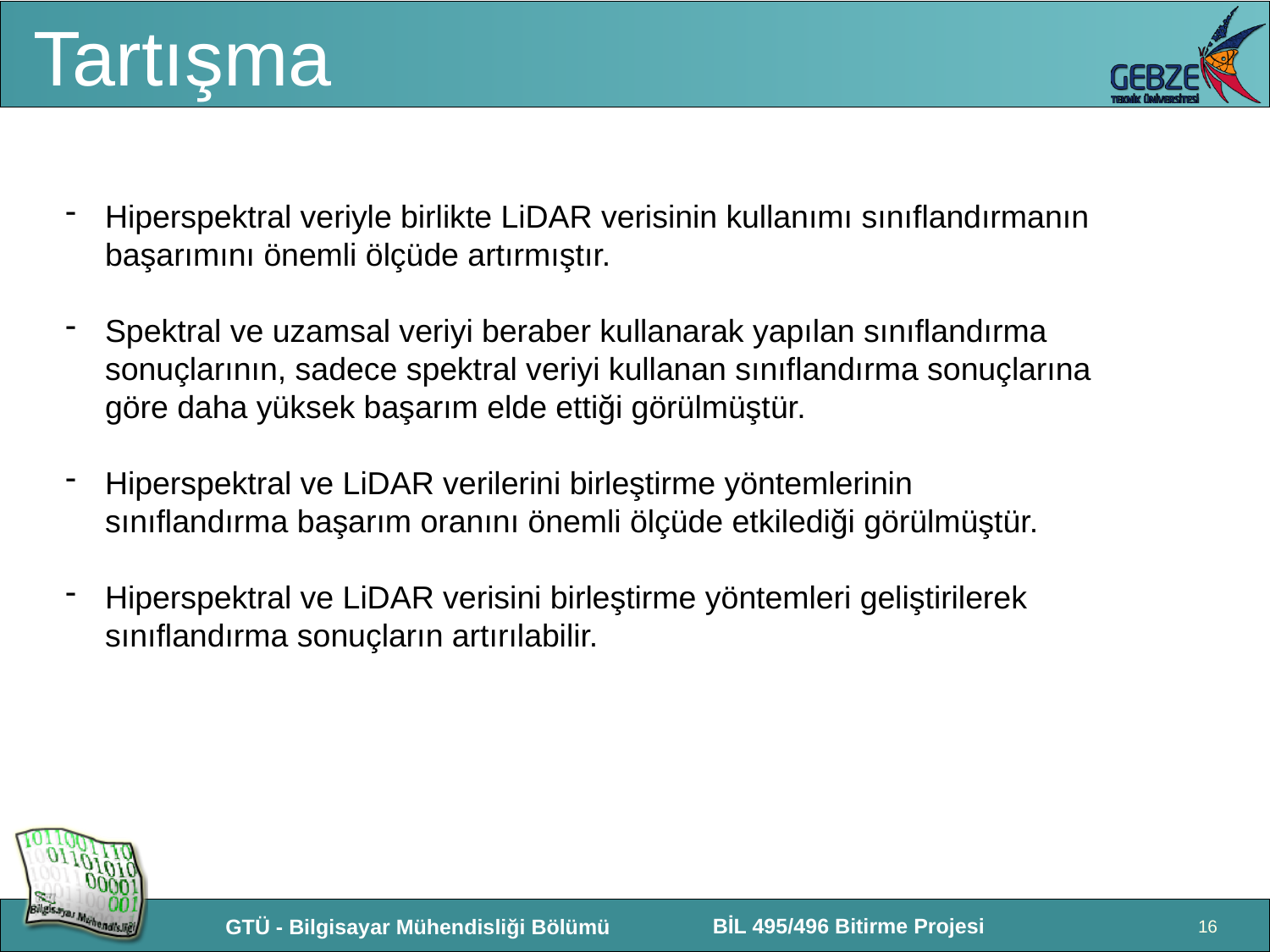

# Tartışma
Hiperspektral veriyle birlikte LiDAR verisinin kullanımı sınıflandırmanın başarımını önemli ölçüde artırmıştır.

Spektral ve uzamsal veriyi beraber kullanarak yapılan sınıflandırma sonuçlarının, sadece spektral veriyi kullanan sınıflandırma sonuçlarına göre daha yüksek başarım elde ettiği görülmüştür.

Hiperspektral ve LiDAR verilerini birleştirme yöntemlerinin sınıflandırma başarım oranını önemli ölçüde etkilediği görülmüştür.

Hiperspektral ve LiDAR verisini birleştirme yöntemleri geliştirilerek sınıflandırma sonuçların artırılabilir.

16